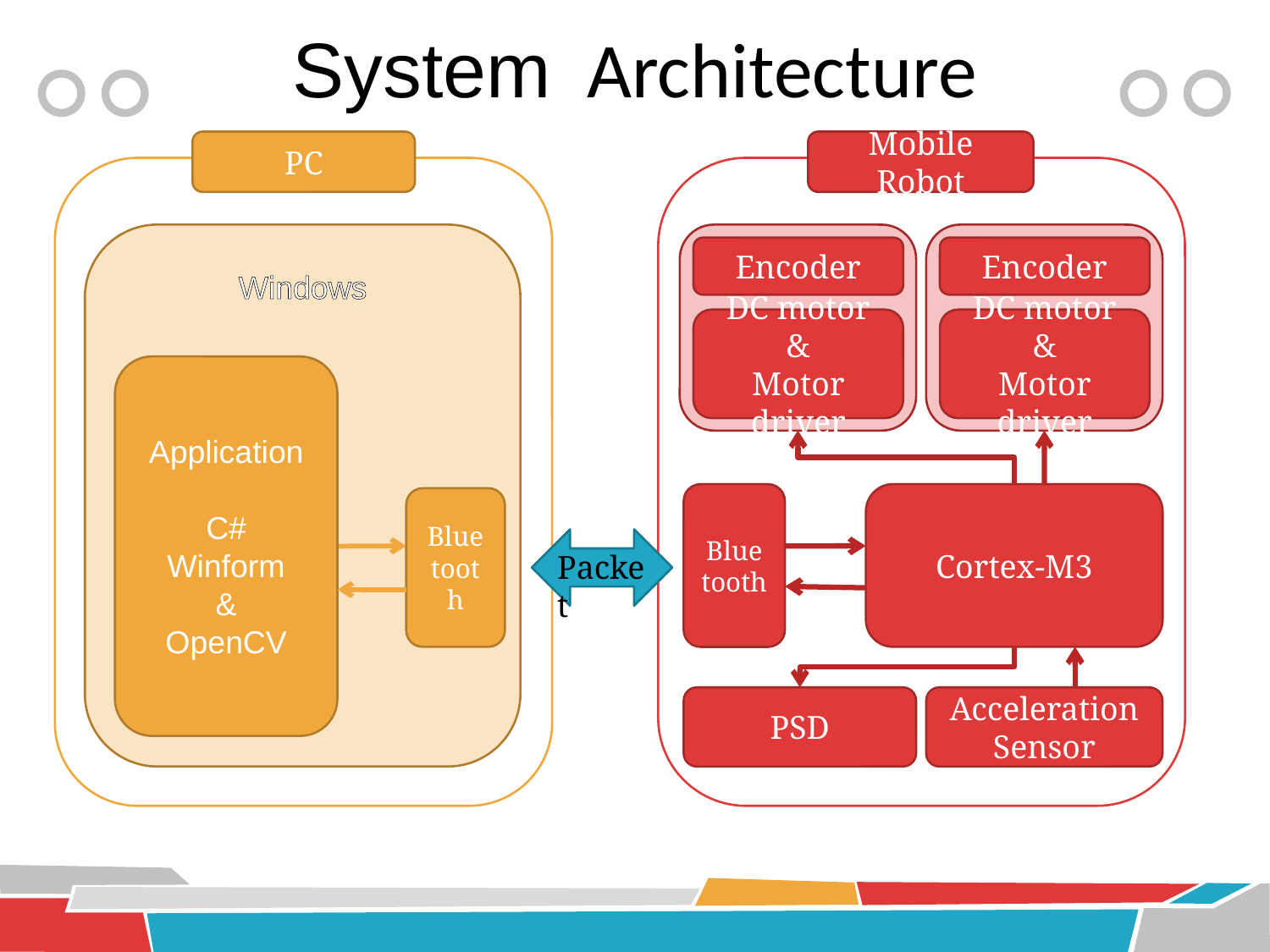

# System  Architecture
PC
Mobile Robot

Windows

Encoder
DC motor
&
Motor driver

Encoder
DC motor
&
Motor driver
Application

C#
Winform
&
OpenCV
Blue
tooth
Cortex-M3
Blue
tooth

Packet
PSD
Acceleration
Sensor